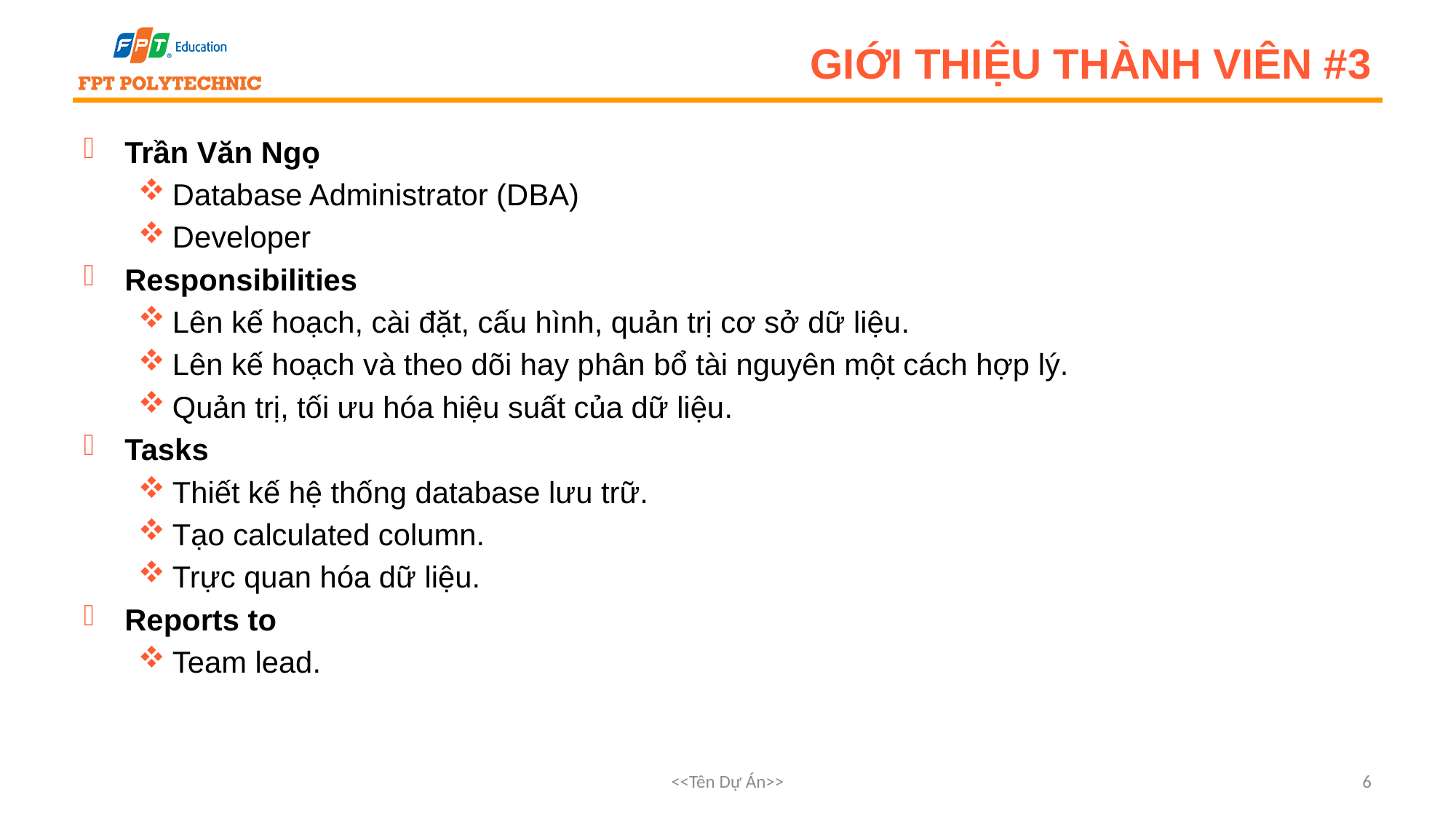

# Giới thiệu thành viên #3
Trần Văn Ngọ
Database Administrator (DBA)
Developer
Responsibilities
Lên kế hoạch, cài đặt, cấu hình, quản trị cơ sở dữ liệu.
Lên kế hoạch và theo dõi hay phân bổ tài nguyên một cách hợp lý.
Quản trị, tối ưu hóa hiệu suất của dữ liệu.
Tasks
Thiết kế hệ thống database lưu trữ.
Tạo calculated column.
Trực quan hóa dữ liệu.
Reports to
Team lead.

<<Tên Dự Án>>
6